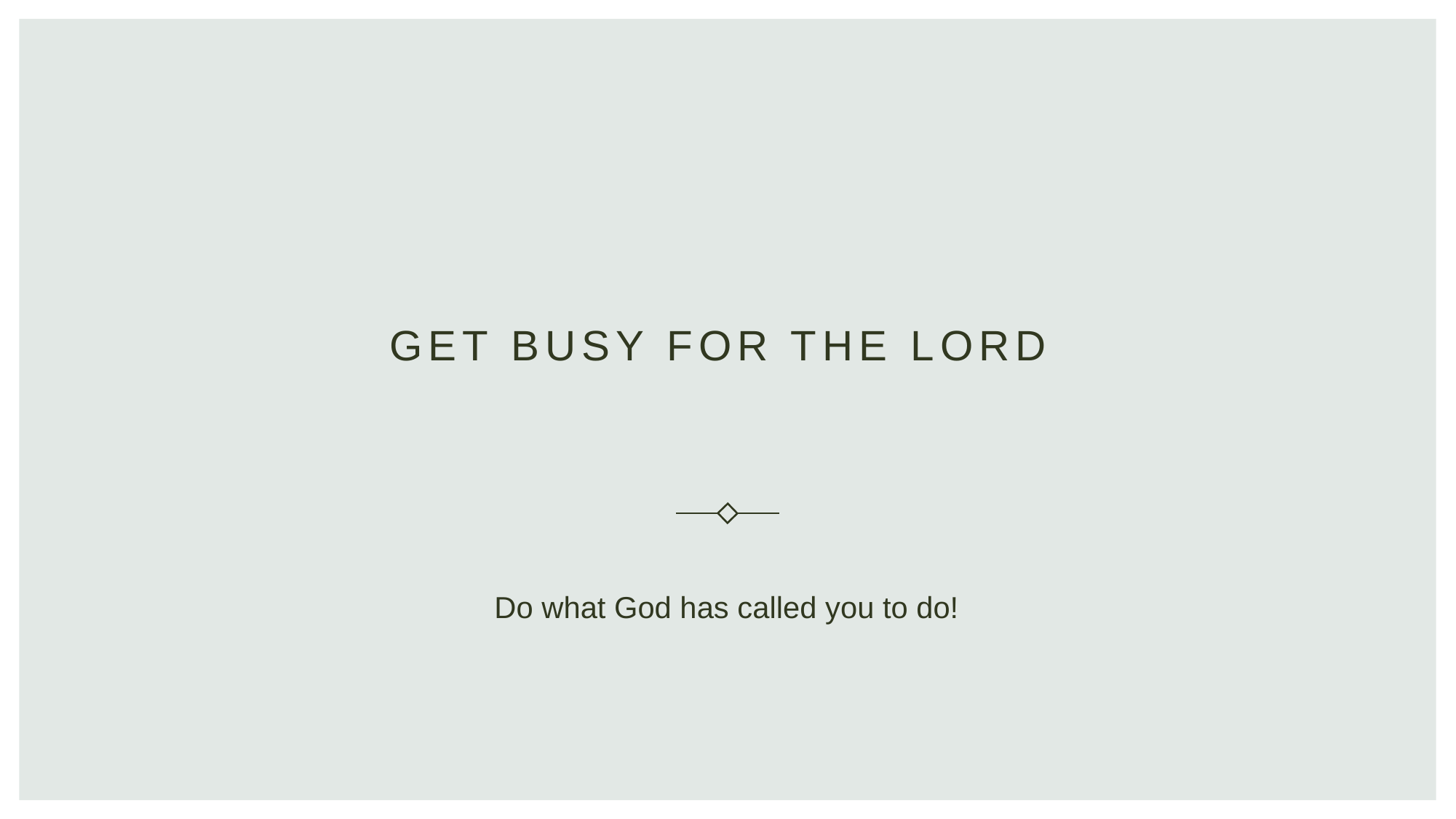

# Get busy for the Lord
Do what God has called you to do!